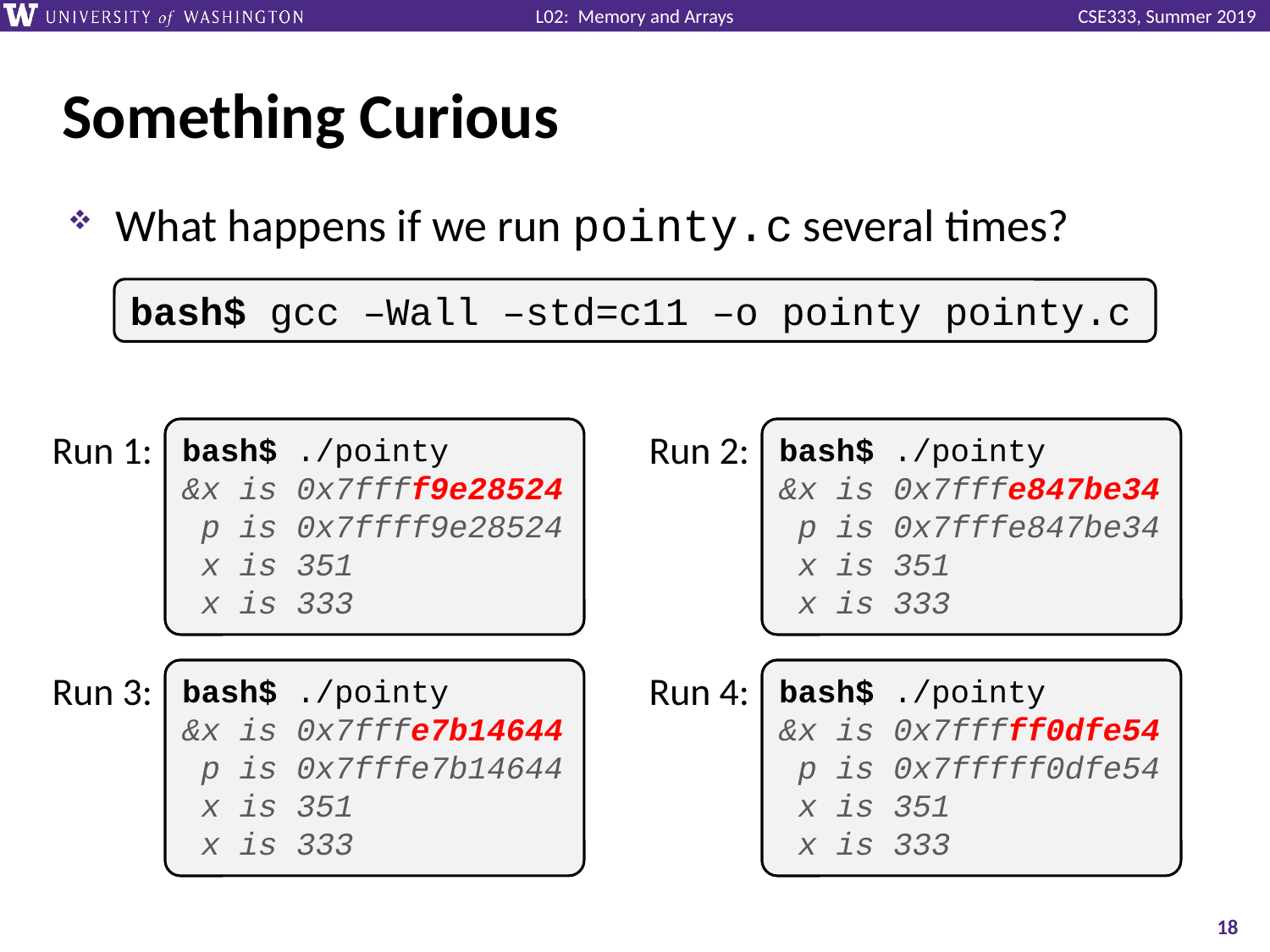

# Something Curious
What happens if we run pointy.c several times?
bash$ gcc –Wall –std=c11 –o pointy pointy.c
Run 1:
bash$ ./pointy
&x is 0x7ffff9e28524
 p is 0x7ffff9e28524
 x is 351
 x is 333
Run 2:
bash$ ./pointy
&x is 0x7fffe847be34
 p is 0x7fffe847be34
 x is 351
 x is 333
Run 3:
bash$ ./pointy
&x is 0x7fffe7b14644
 p is 0x7fffe7b14644
 x is 351
 x is 333
Run 4:
bash$ ./pointy
&x is 0x7fffff0dfe54
 p is 0x7fffff0dfe54
 x is 351
 x is 333
18